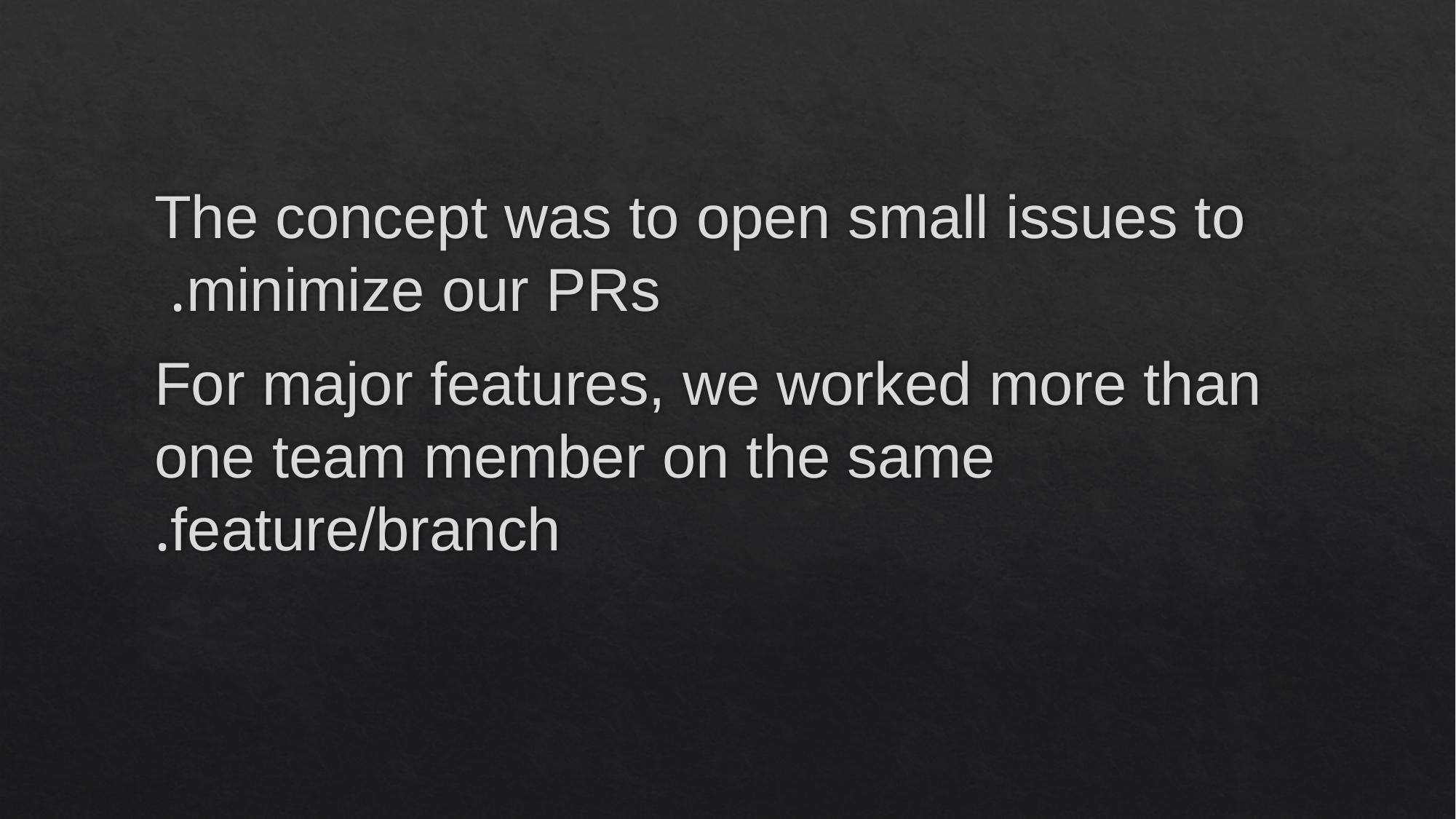

The concept was to open small issues to minimize our PRs.
For major features, we worked more than one team member on the same feature/branch.